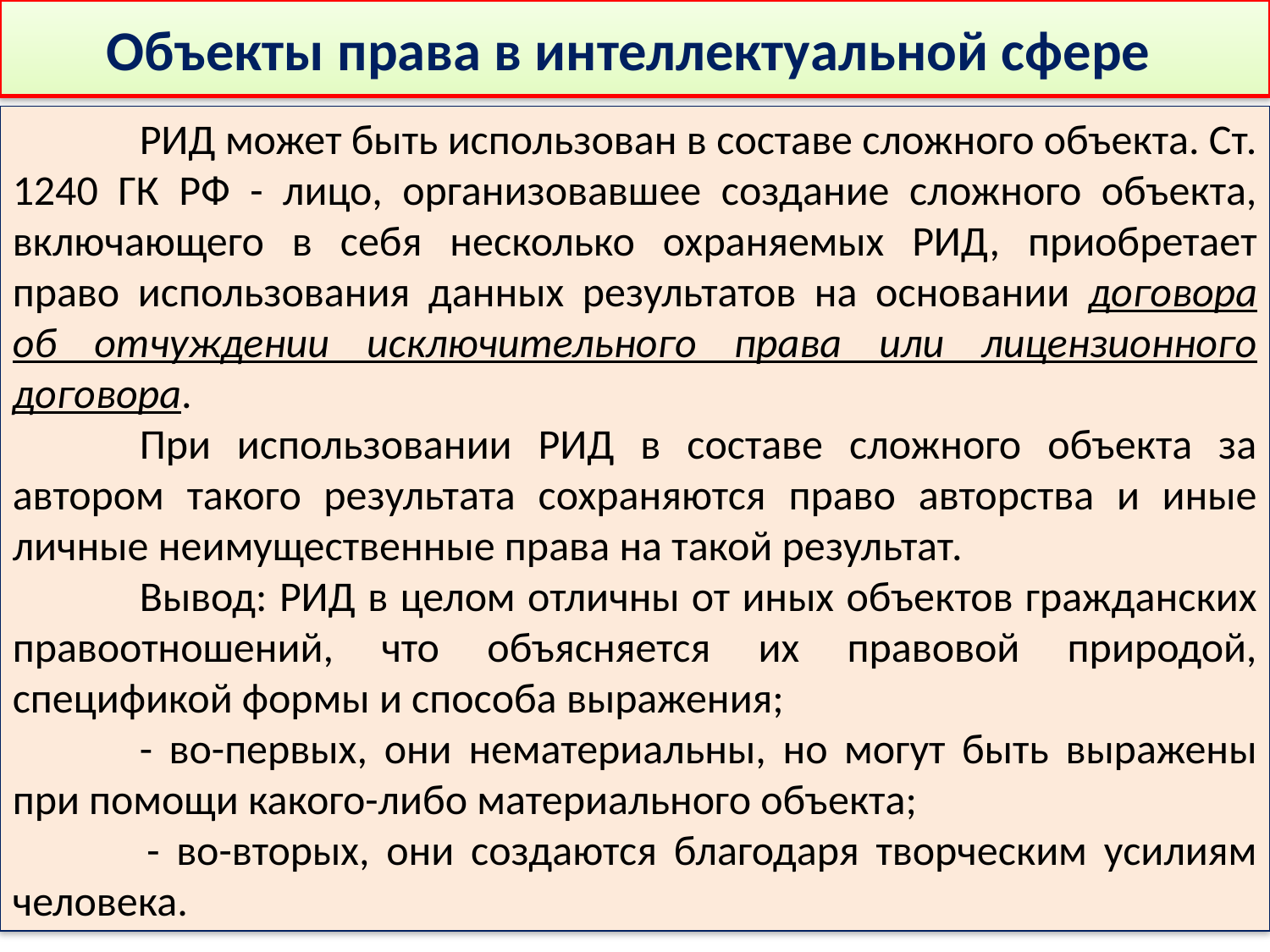

# Объекты права в интеллектуальной сфере
	РИД может быть использован в составе сложного объекта. Ст. 1240 ГК РФ - лицо, организовавшее создание сложного объекта, включающего в себя несколько охраняемых РИД, приобретает право использования данных результатов на основании договора об отчуждении исключительного права или лицензионного договора.
	При использовании РИД в составе сложного объекта за автором такого результата сохраняются право авторства и иные личные неимущественные права на такой результат.
	Вывод: РИД в целом отличны от иных объектов гражданских правоотношений, что объясняется их правовой природой, спецификой формы и способа выражения;
	- во-первых, они нематериальны, но могут быть выражены при помощи какого-либо материального объекта;
 	- во-вторых, они создаются благодаря творческим усилиям человека.